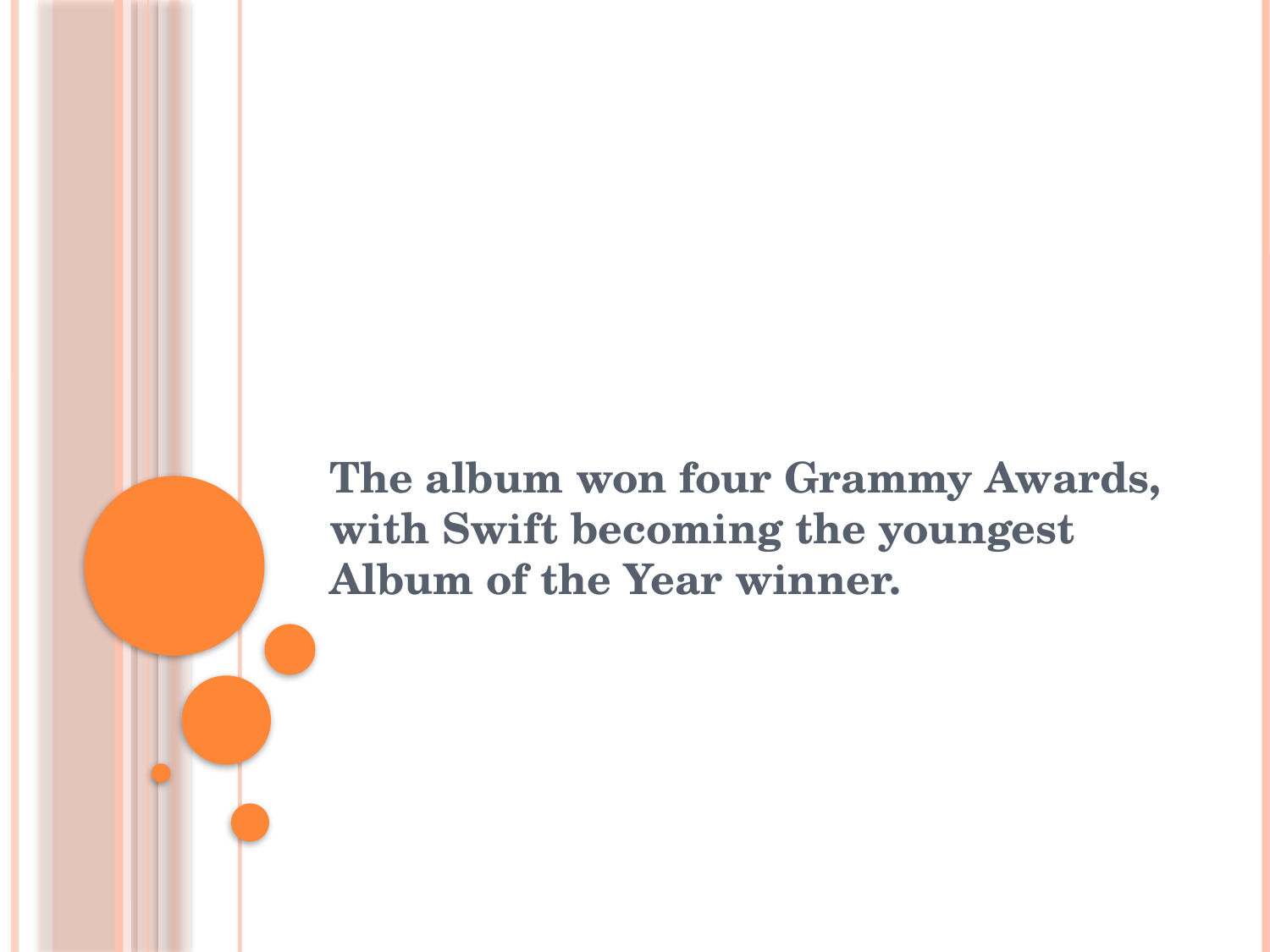

#
The album won four Grammy Awards, with Swift becoming the youngest Album of the Year winner.